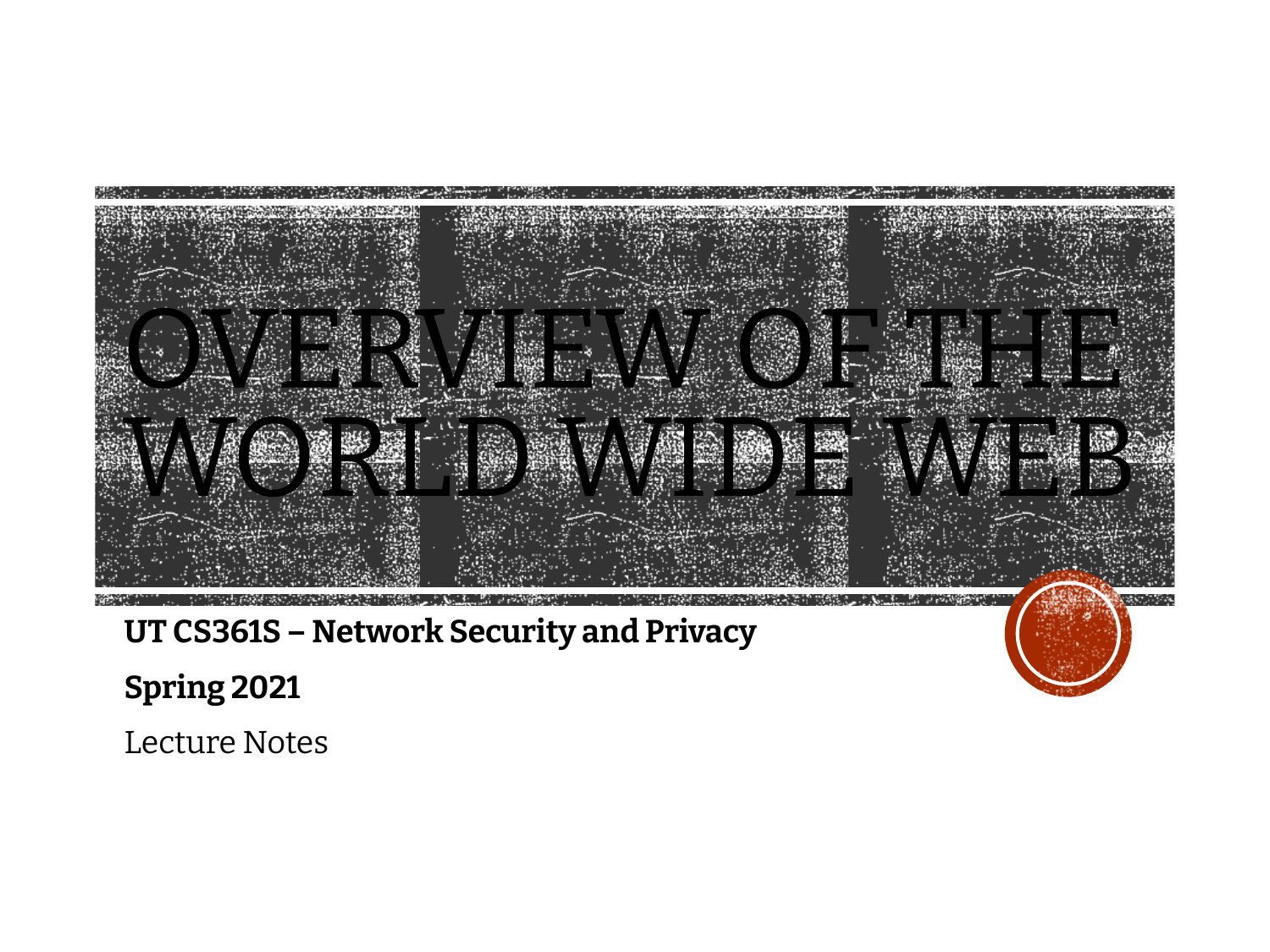

# Overview of the World Wide Web
UT CS361S – Network Security and Privacy
Spring 2021
Lecture Notes